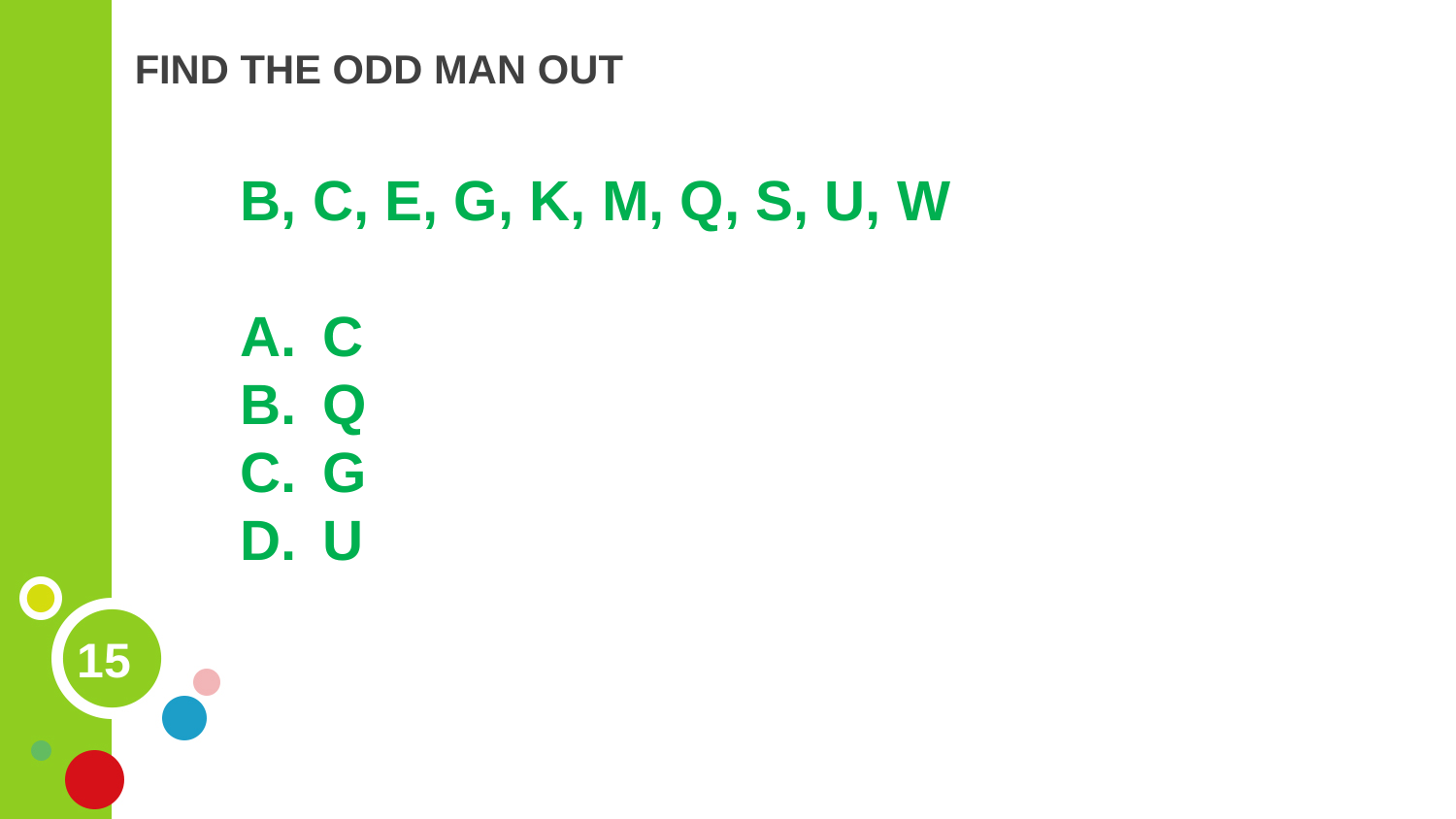

FIND THE ODD MAN OUT
B, C, E, G, K, M, Q, S, U, W

C
Q
G
U
15